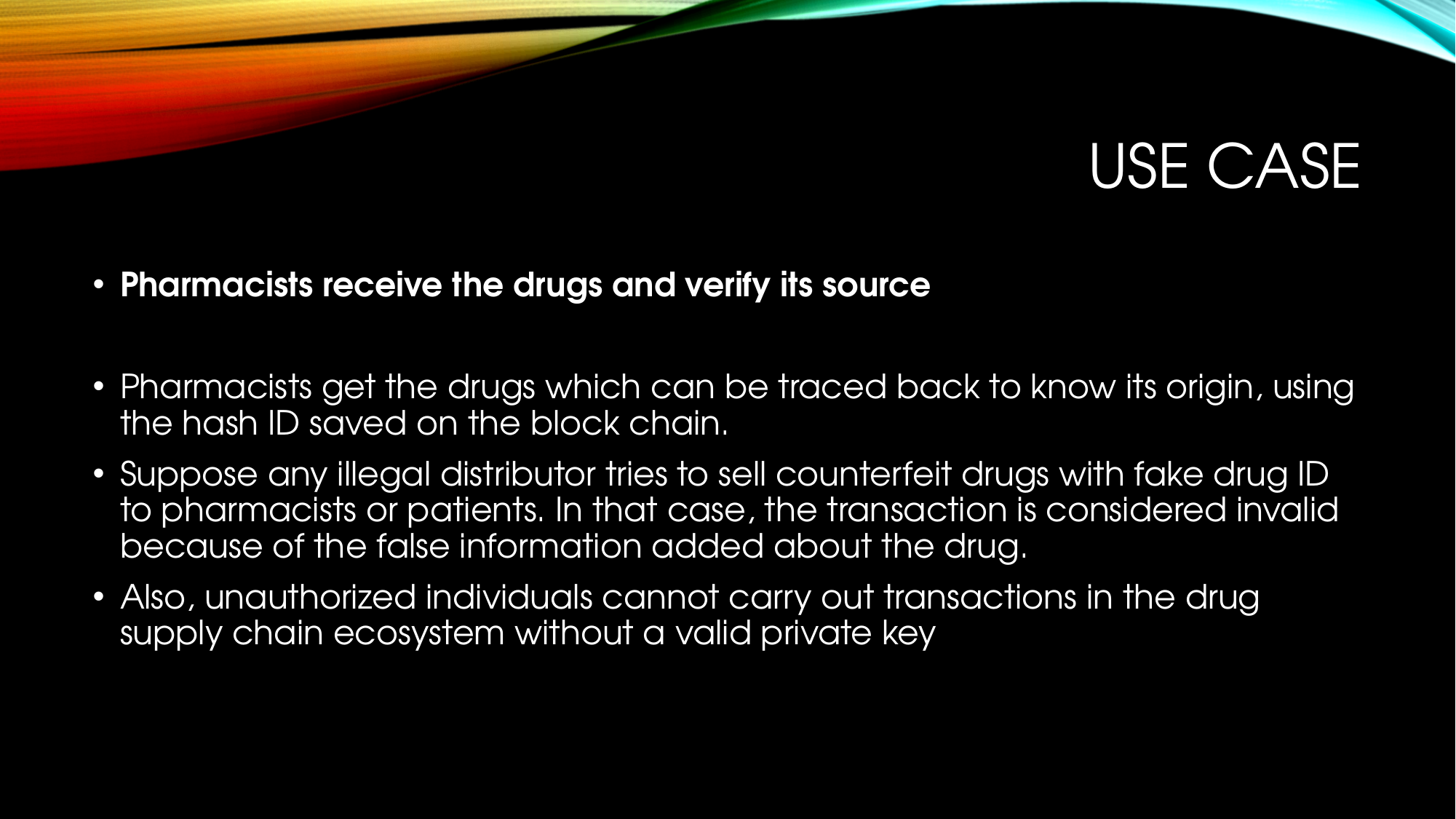

# Use case
Pharmacists receive the drugs and verify its source

Pharmacists get the drugs which can be traced back to know its origin, using the hash ID saved on the block chain.
Suppose any illegal distributor tries to sell counterfeit drugs with fake drug ID to pharmacists or patients. In that case, the transaction is considered invalid because of the false information added about the drug.
Also, unauthorized individuals cannot carry out transactions in the drug supply chain ecosystem without a valid private key